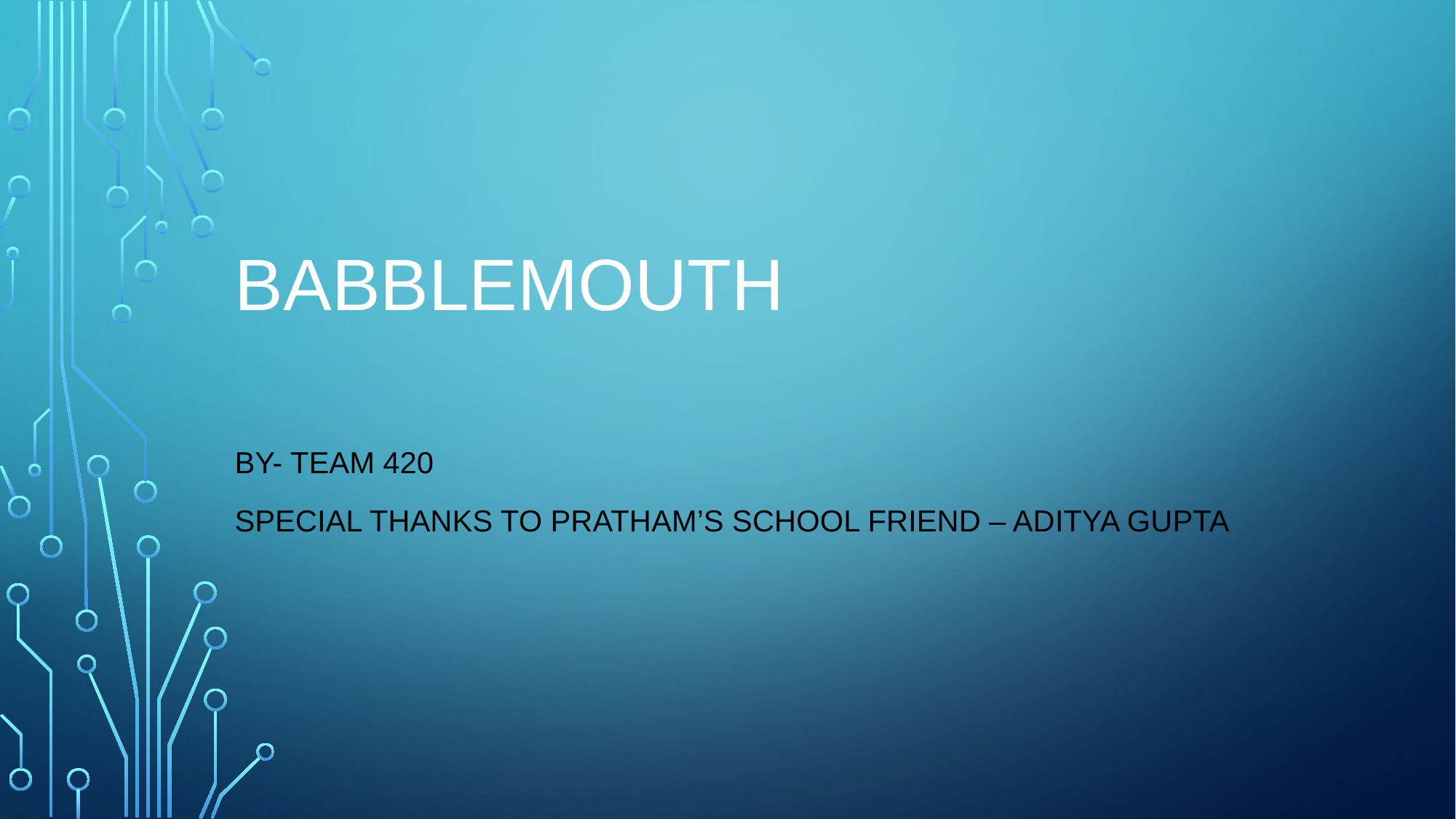

# Babblemouth
By- TEAM 420
Special Thanks to Pratham’s school friend – Aditya Gupta